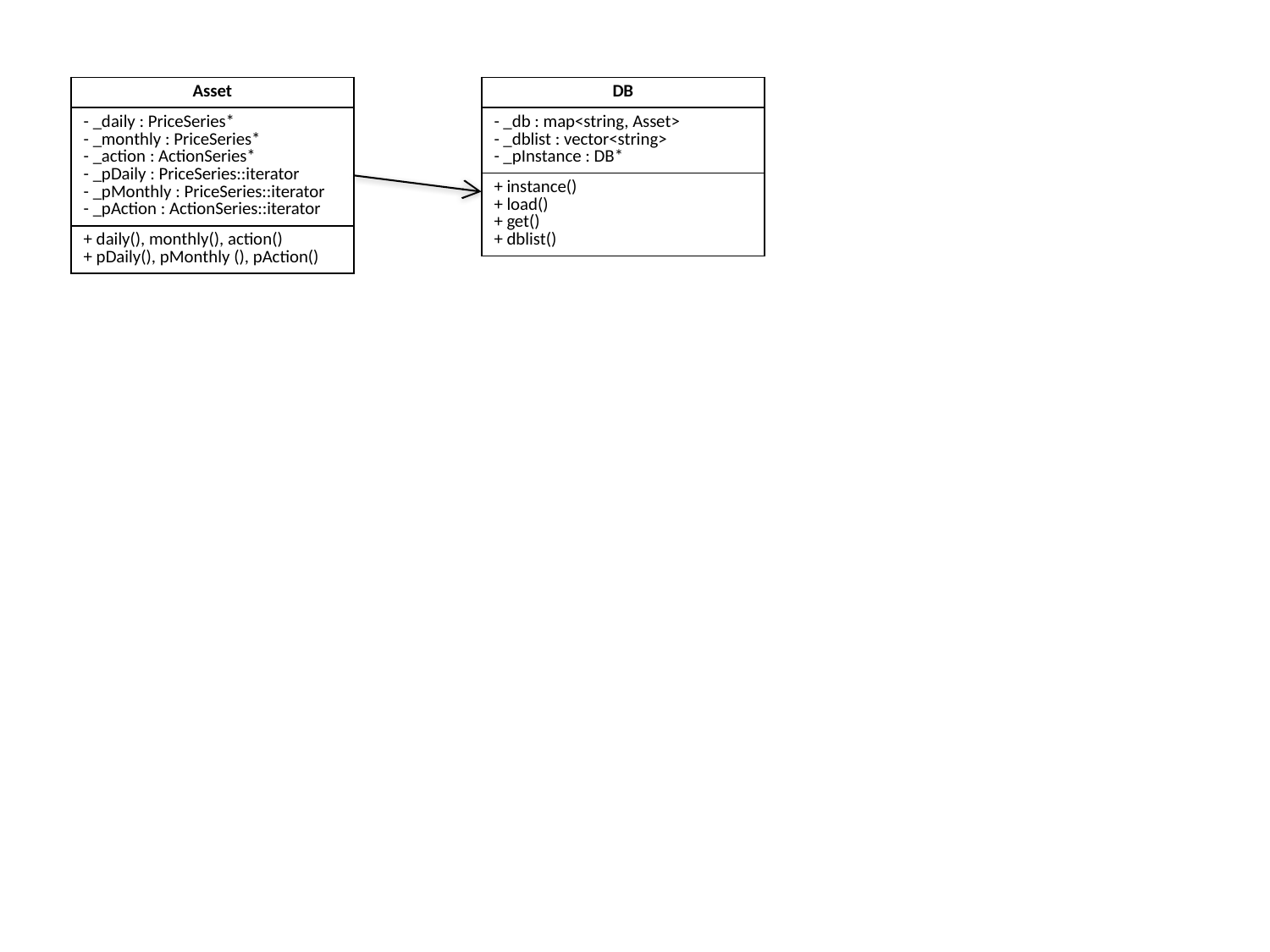

| Asset |
| --- |
| - \_daily : PriceSeries\* - \_monthly : PriceSeries\* - \_action : ActionSeries\* - \_pDaily : PriceSeries::iterator - \_pMonthly : PriceSeries::iterator - \_pAction : ActionSeries::iterator |
| + daily(), monthly(), action() + pDaily(), pMonthly (), pAction() |
| DB |
| --- |
| - \_db : map<string, Asset> - \_dblist : vector<string> - \_pInstance : DB\* |
| + instance() + load() + get() + dblist() |